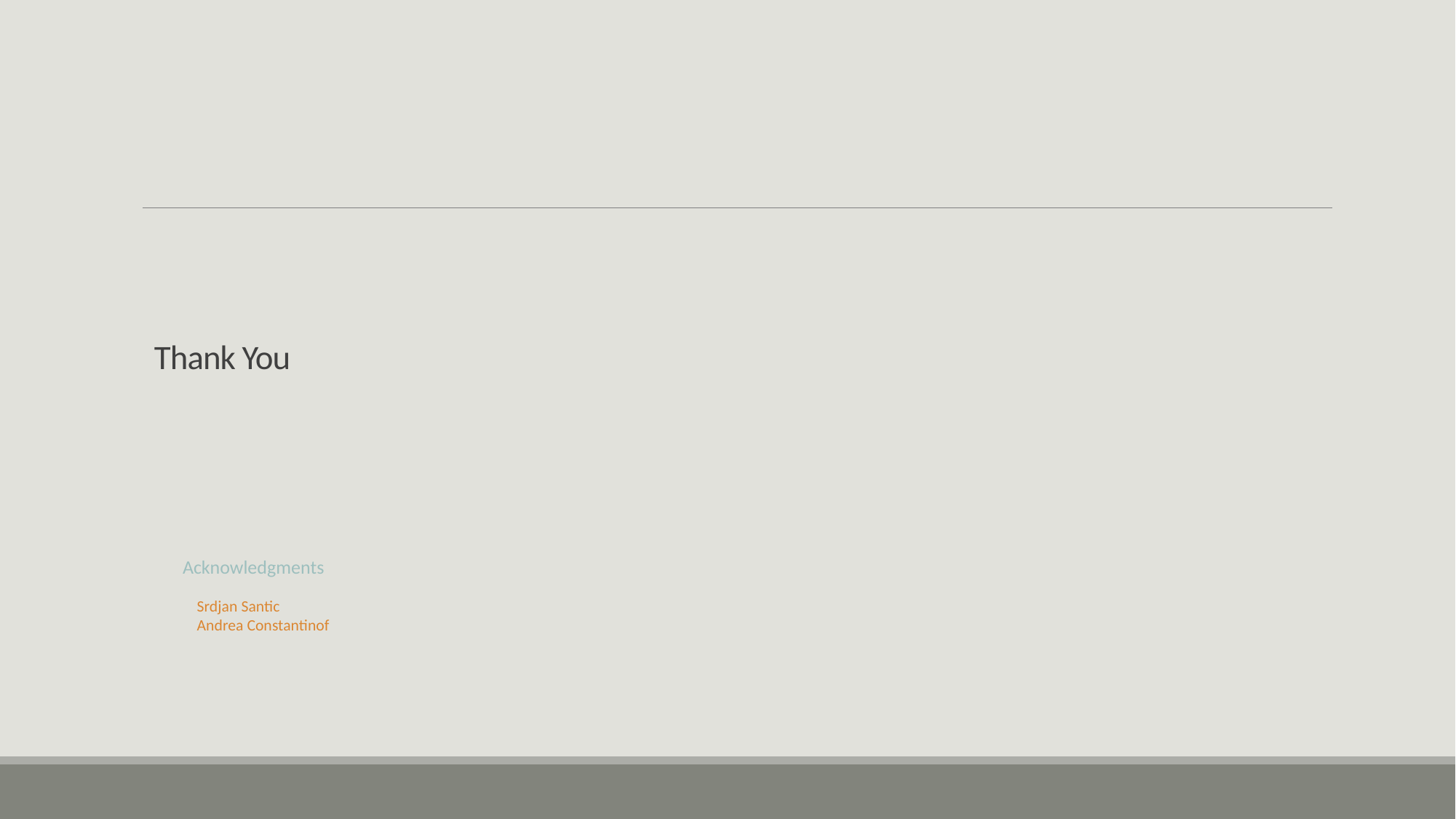

# Thank You
Acknowledgments

	Srdjan Santic
	Andrea Constantinof